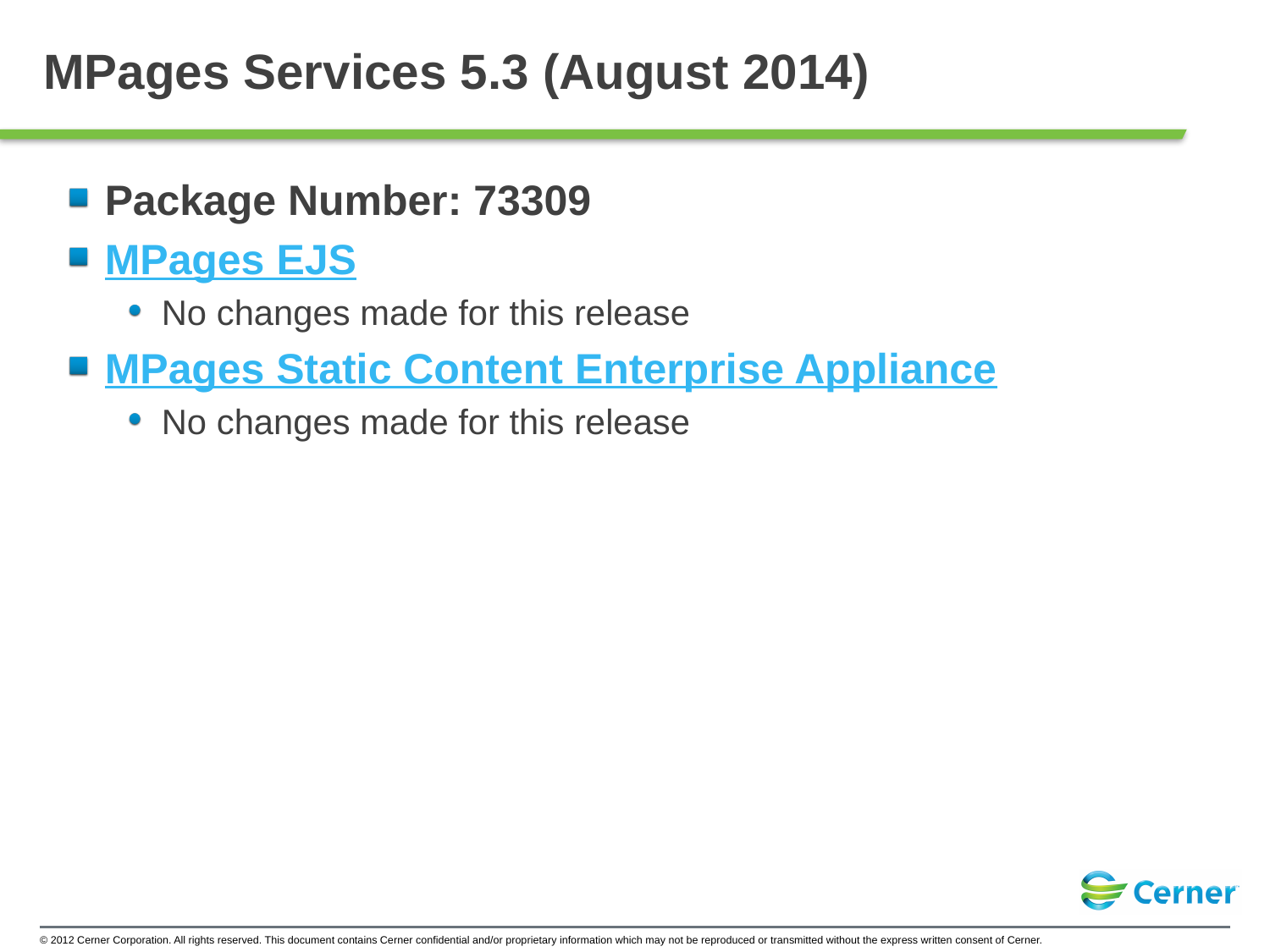

# MPages Services 5.3 (August 2014)
Package Number: 73309
MPages EJS
No changes made for this release
MPages Static Content Enterprise Appliance
No changes made for this release